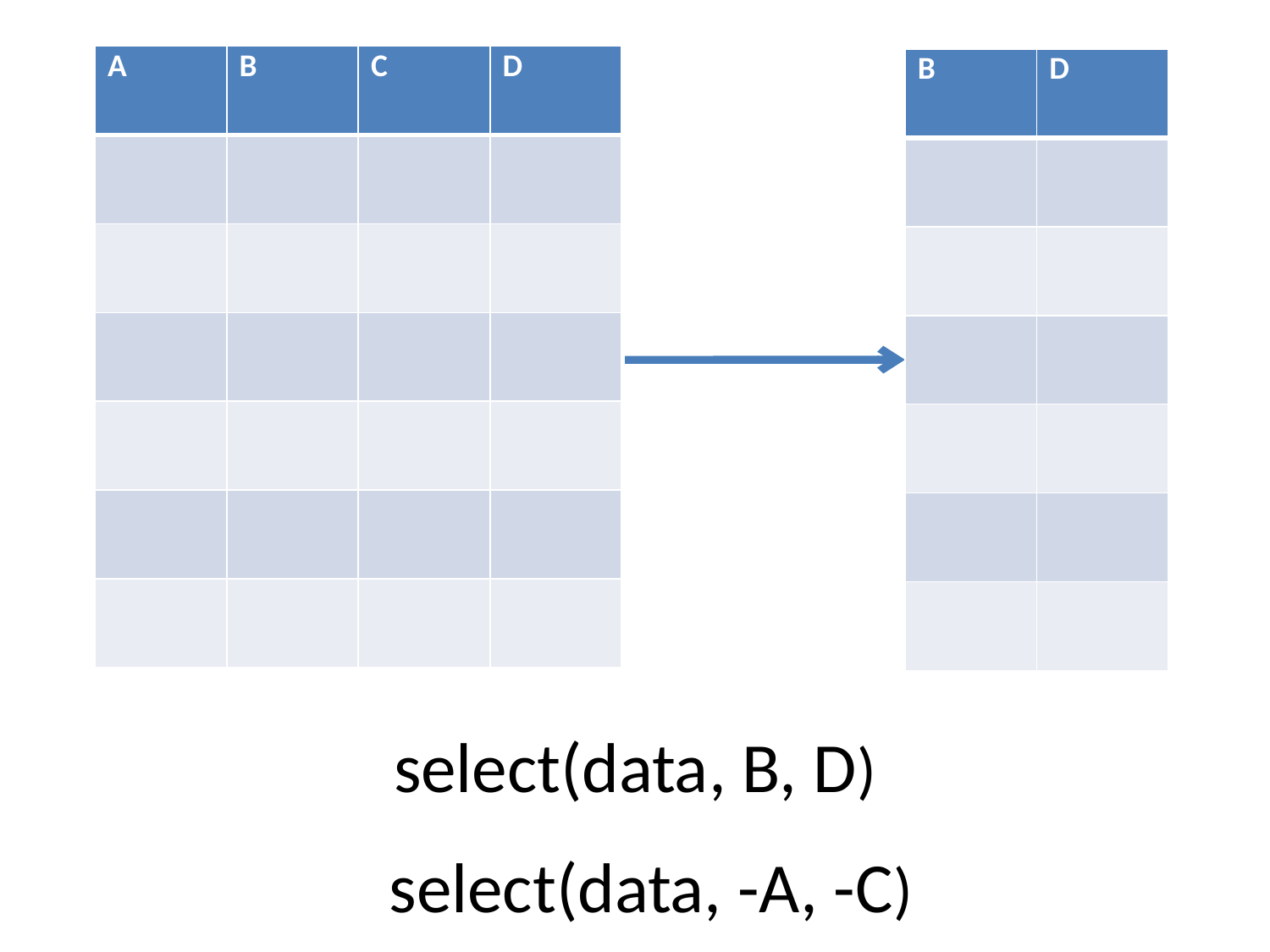

| A | B | C | D |
| --- | --- | --- | --- |
|  |  |  |  |
|  |  |  |  |
|  |  |  |  |
|  |  |  |  |
|  |  |  |  |
|  |  |  |  |
| B | D |
| --- | --- |
|  |  |
|  |  |
|  |  |
|  |  |
|  |  |
|  |  |
select(data, B, D)
select(data, -A, -C)